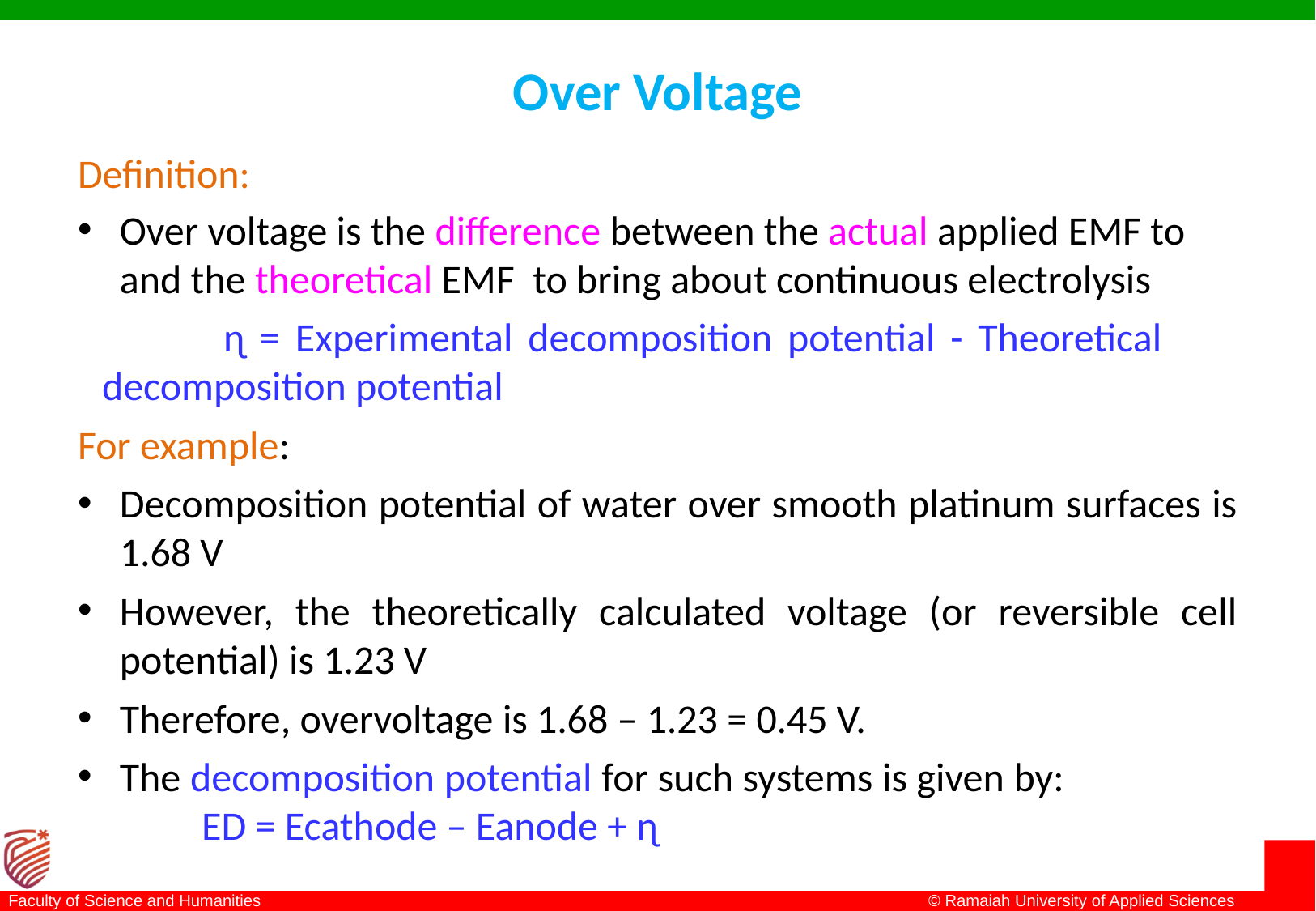

# Over Voltage
Definition:
Over voltage is the difference between the actual applied EMF to and the theoretical EMF  to bring about continuous electrolysis
		ɳ = Experimental decomposition potential - Theoretical 	decomposition potential
For example:
Decomposition potential of water over smooth platinum surfaces is 1.68 V
However, the theoretically calculated voltage (or reversible cell potential) is 1.23 V
Therefore, overvoltage is 1.68 – 1.23 = 0.45 V.
The decomposition potential for such systems is given by:        	            ED = Ecathode – Eanode + ɳ